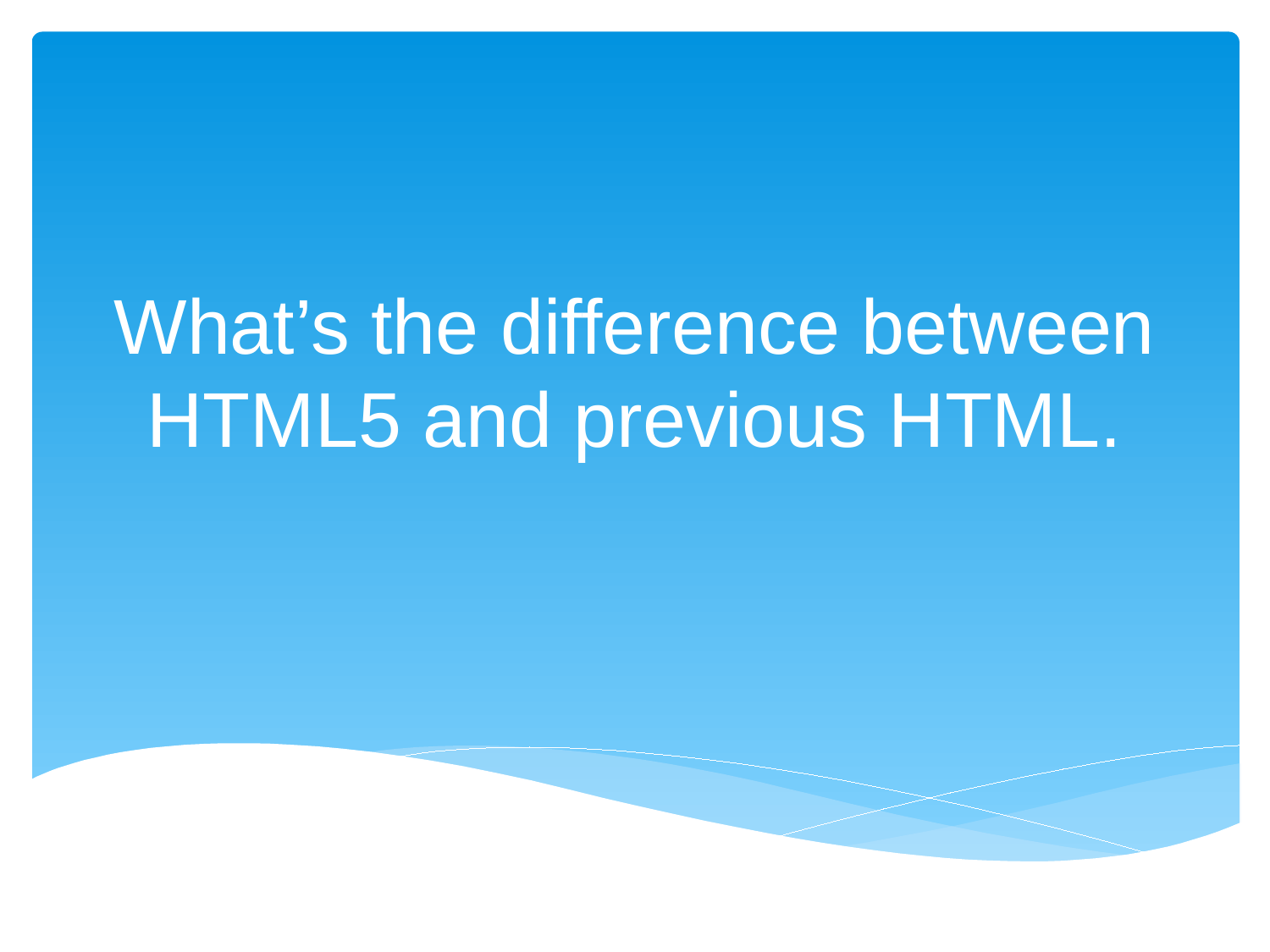

# What’s the difference between HTML5 and previous HTML.